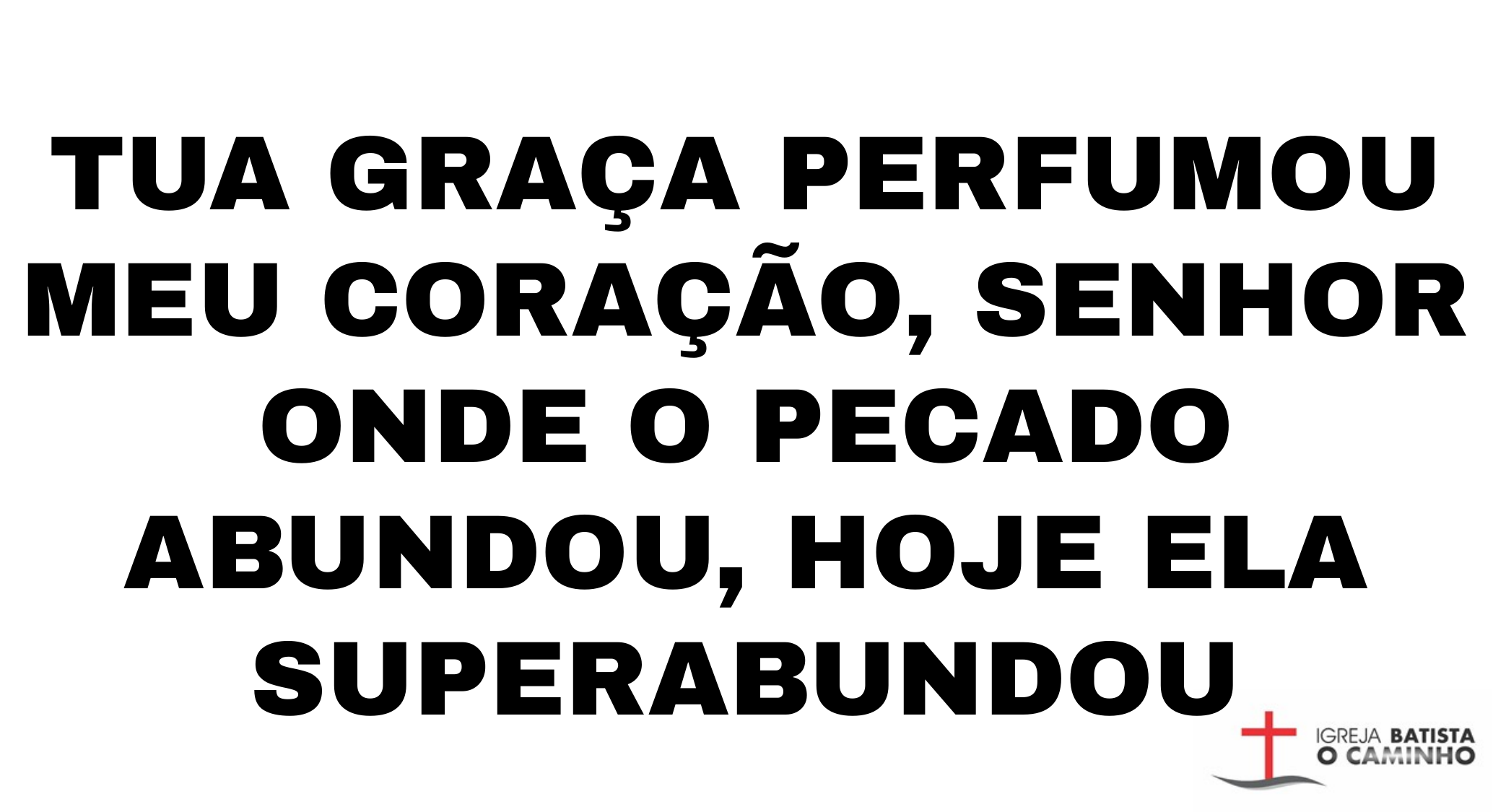

TUA GRAÇA PERFUMOU MEU CORAÇÃO, SENHOR
ONDE O PECADO ABUNDOU, HOJE ELA SUPERABUNDOU